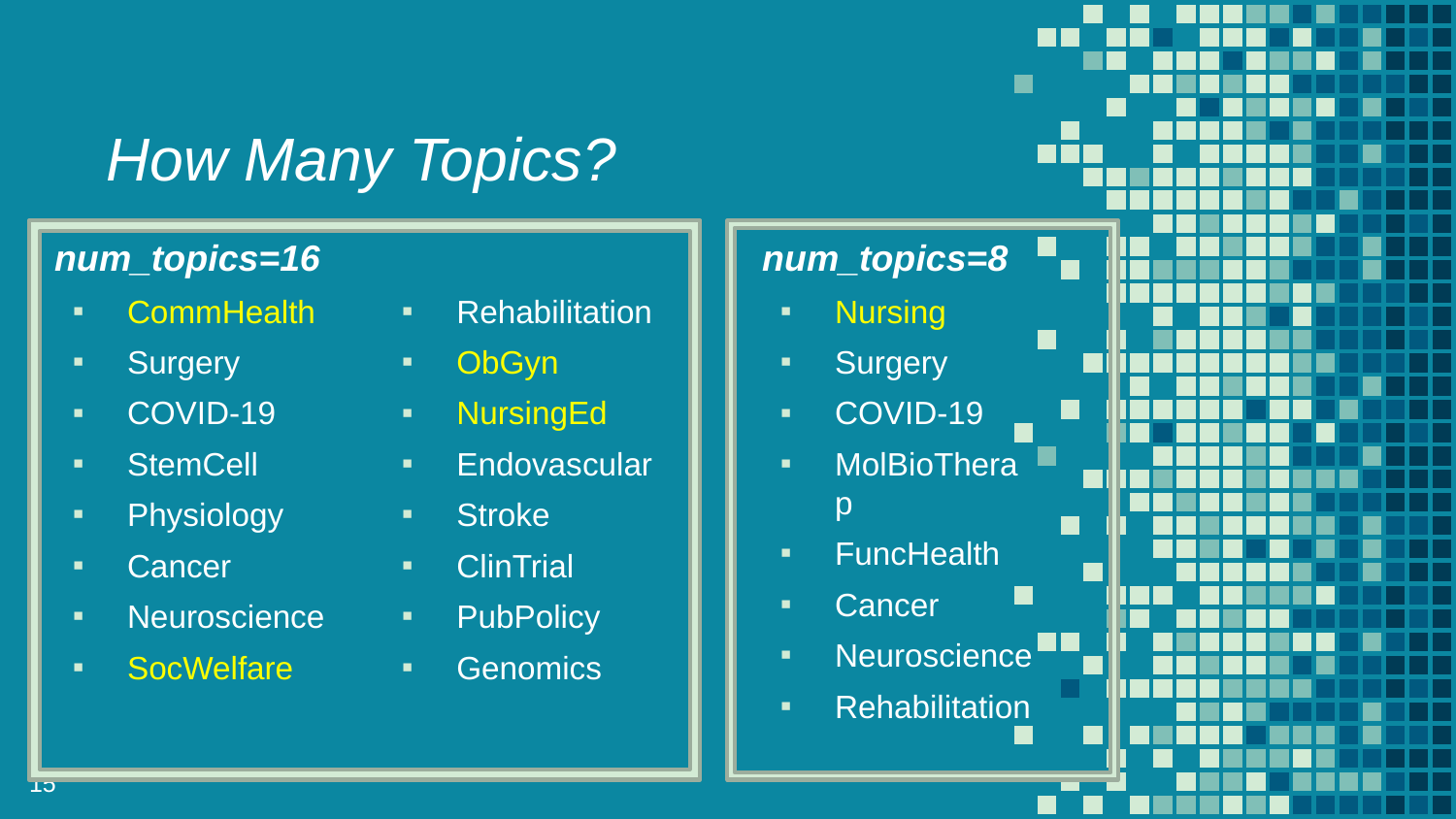

How Many Topics?

num_topics=16
CommHealth
Surgery
COVID-19
StemCell
Physiology
Cancer
Neuroscience
SocWelfare

Rehabilitation
ObGyn
NursingEd
Endovascular
Stroke
ClinTrial
PubPolicy
Genomics

num_topics=8
Nursing
Surgery
COVID-19
MolBioTherap
FuncHealth
Cancer
Neuroscience
Rehabilitation

15